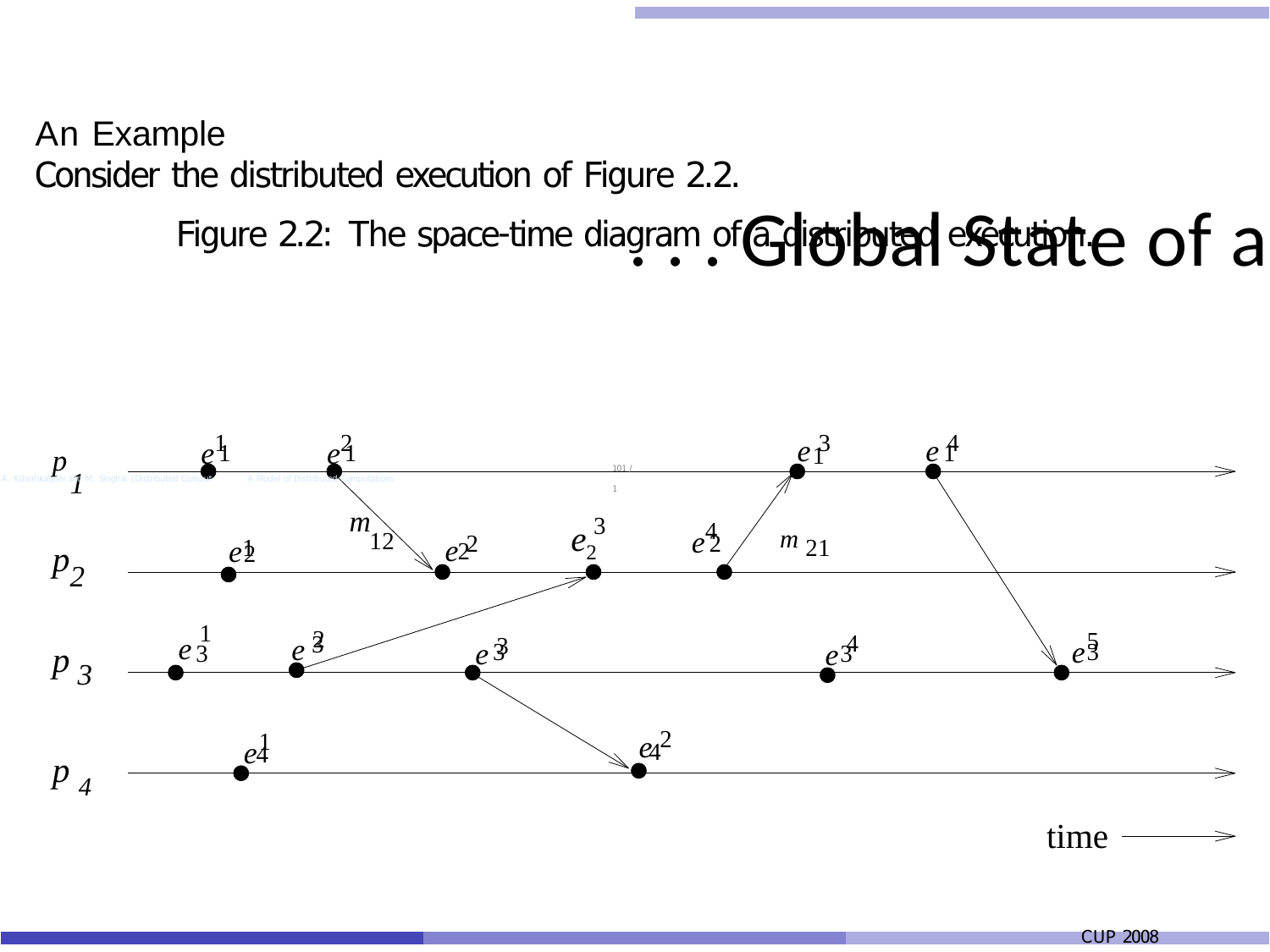

Distributed Computing: Principles, Algorithms, and Systems

An Example
Consider the distributed execution of Figure 2.2.
Figure 2.2: The space-time diagram of a distributed execution.
# . . . Global State of a Distributed System
e1
e2
e 3
e 4
1
1
1
1
p
1

A. Kshemkalyani and M. Singhal (Distributed Comput
101 / 1
A Model of Distributed Computations
e4
e 2
m
e1
3
m 21
e2
12
2
2
2
p
2
e 1
e 2
e5
e 4
e 3
3
3
3
3
3
p
3
e 2
e1
4
p 4
4
time

CUP 2008